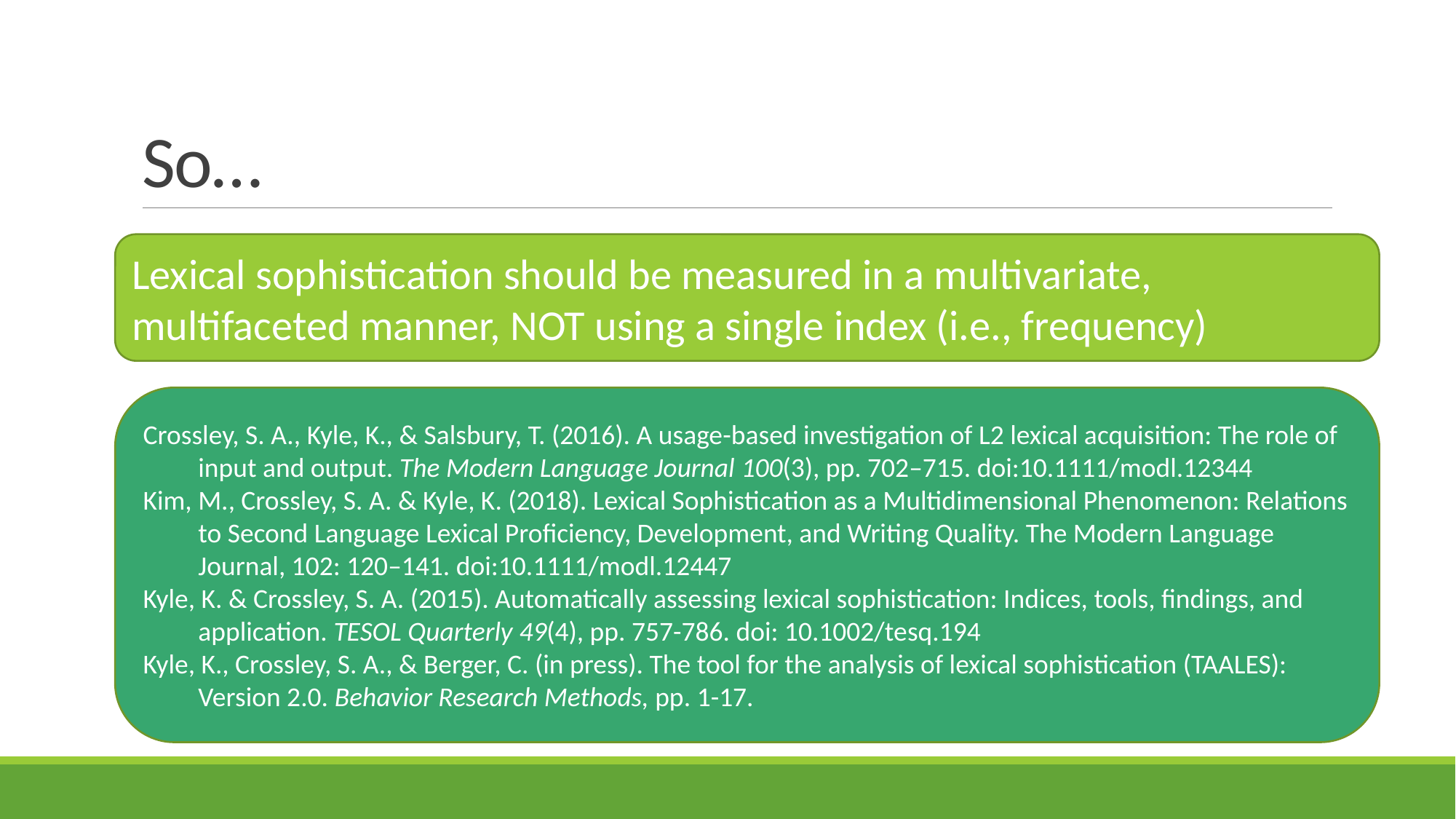

# So…
Lexical sophistication should be measured in a multivariate, multifaceted manner, NOT using a single index (i.e., frequency)
Crossley, S. A., Kyle, K., & Salsbury, T. (2016). A usage-based investigation of L2 lexical acquisition: The role of input and output. The Modern Language Journal 100(3), pp. 702–715. doi:10.1111/modl.12344
Kim, M., Crossley, S. A. & Kyle, K. (2018). Lexical Sophistication as a Multidimensional Phenomenon: Relations to Second Language Lexical Proficiency, Development, and Writing Quality. The Modern Language Journal, 102: 120–141. doi:10.1111/modl.12447
Kyle, K. & Crossley, S. A. (2015). Automatically assessing lexical sophistication: Indices, tools, findings, and application. TESOL Quarterly 49(4), pp. 757-786. doi: 10.1002/tesq.194
Kyle, K., Crossley, S. A., & Berger, C. (in press). The tool for the analysis of lexical sophistication (TAALES): Version 2.0. Behavior Research Methods, pp. 1-17.